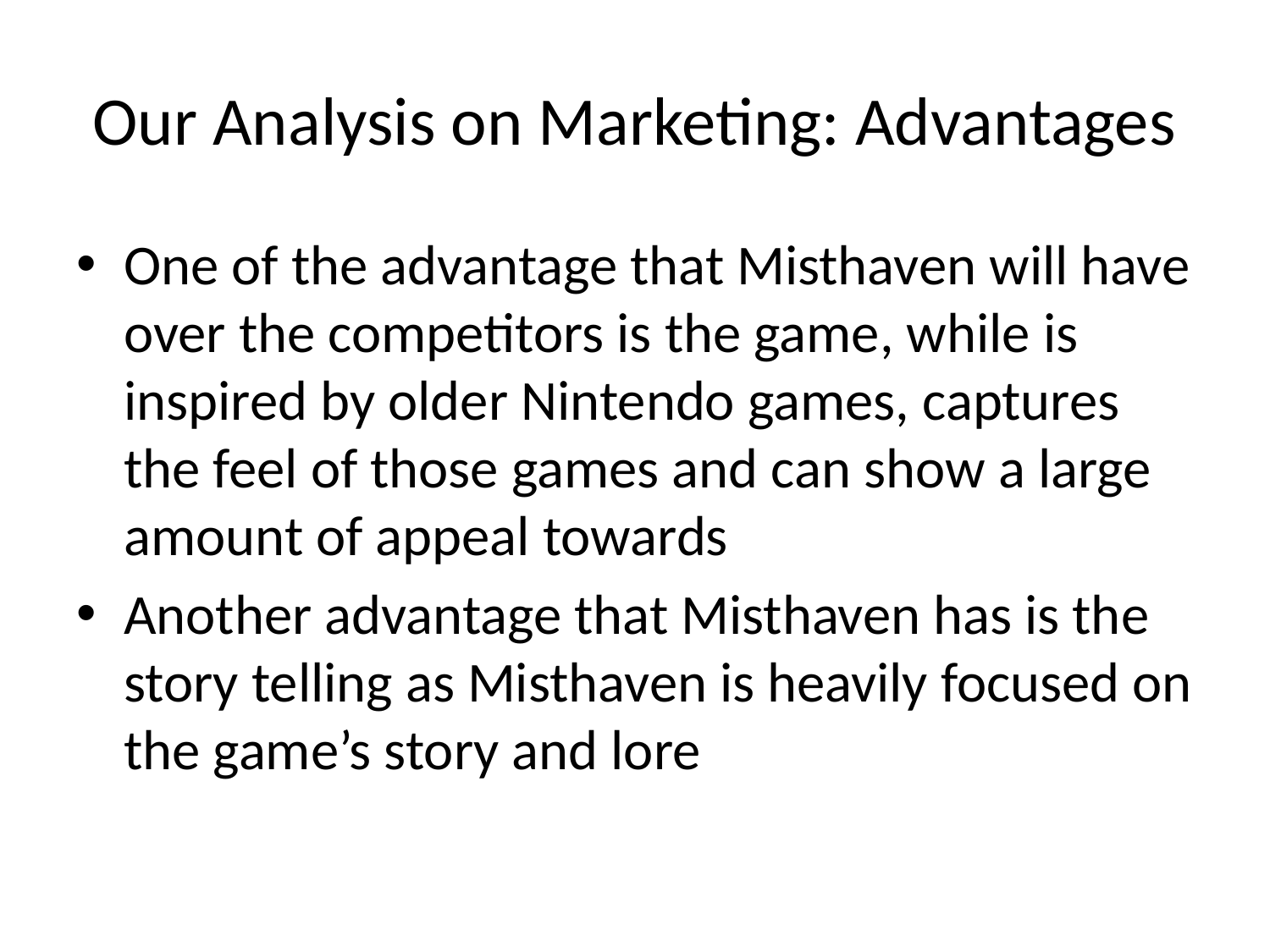

# Our Analysis on Marketing: Advantages
One of the advantage that Misthaven will have over the competitors is the game, while is inspired by older Nintendo games, captures the feel of those games and can show a large amount of appeal towards
Another advantage that Misthaven has is the story telling as Misthaven is heavily focused on the game’s story and lore